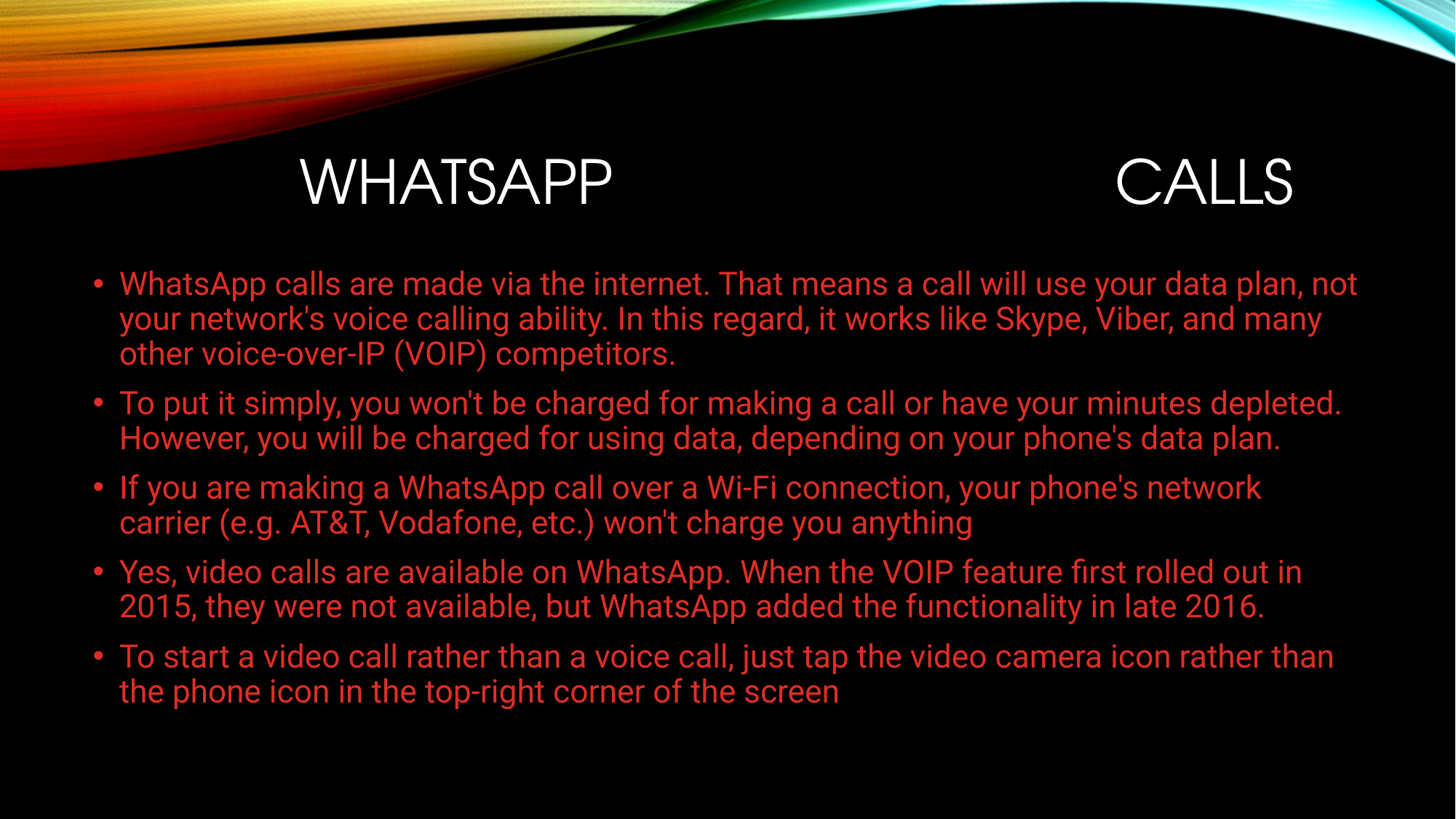

# WHATSAPP                              CALLS
WhatsApp calls are made via the internet. That means a call will use your data plan, not your network's voice calling ability. In this regard, it works like Skype, Viber, and many other voice-over-IP (VOIP) competitors.
To put it simply, you won't be charged for making a call or have your minutes depleted. However, you will be charged for using data, depending on your phone's data plan.
If you are making a WhatsApp call over a Wi-Fi connection, your phone's network carrier (e.g. AT&T, Vodafone, etc.) won't charge you anything
Yes, video calls are available on WhatsApp. When the VOIP feature first rolled out in 2015, they were not available, but WhatsApp added the functionality in late 2016.
To start a video call rather than a voice call, just tap the video camera icon rather than the phone icon in the top-right corner of the screen